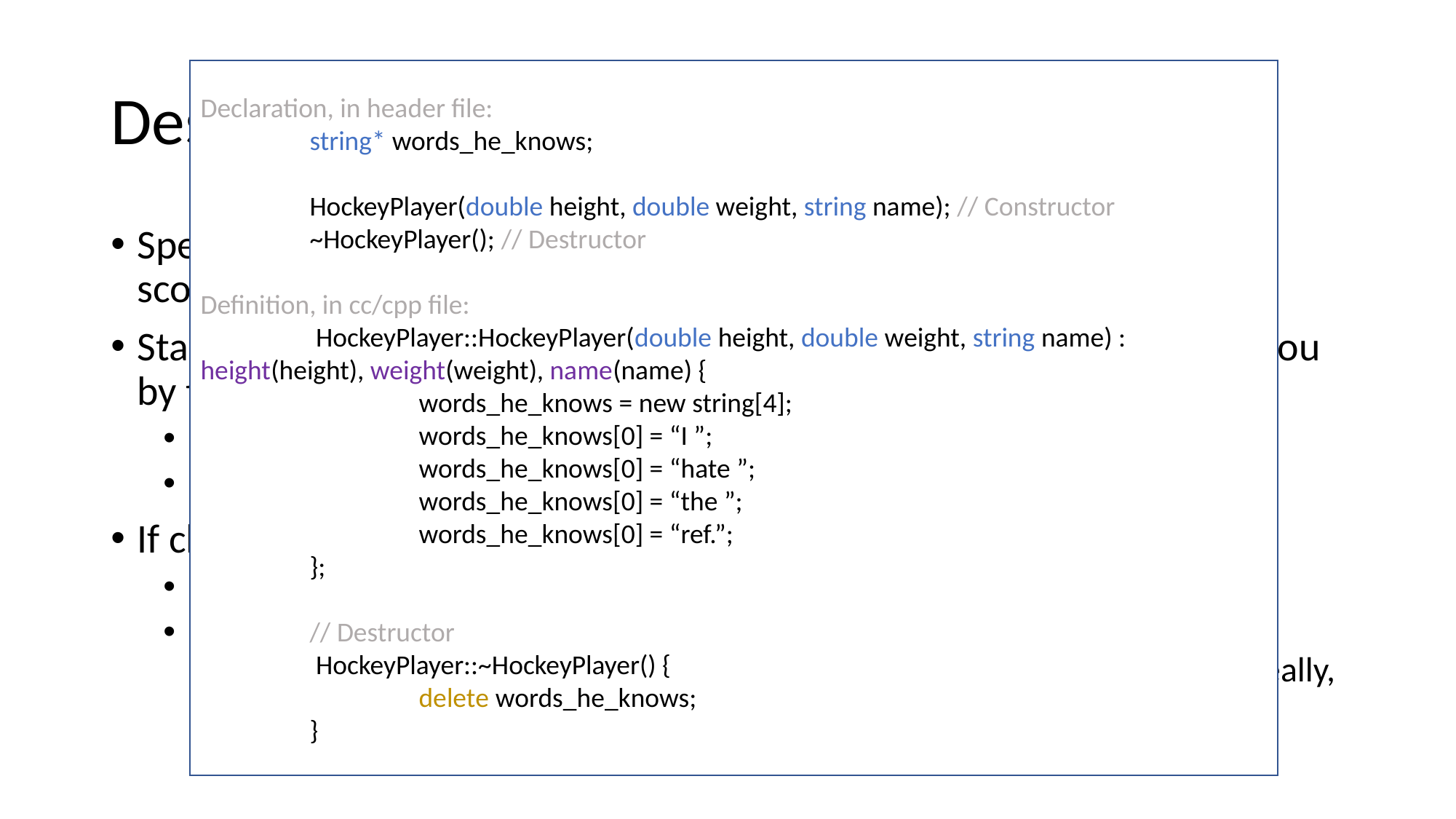

# Destructors
Declaration, in header file:
	string* words_he_knows;

	HockeyPlayer(double height, double weight, string name); // Constructor
	~HockeyPlayer(); // Destructor

Definition, in cc/cpp file:
	 HockeyPlayer::HockeyPlayer(double height, double weight, string name) : height(height), weight(weight), name(name) {
		words_he_knows = new string[4];
		words_he_knows[0] = “I ”;
	 	words_he_knows[0] = “hate ”;
		words_he_knows[0] = “the ”;
 		words_he_knows[0] = “ref.”;
	};

	// Destructor
	 HockeyPlayer::~HockeyPlayer() {
		delete words_he_knows;
	}
Specifies how objects are deleted from memory, say at the end of a scope (if-statement, for loop, function, etc.)
Standard constructors and destructors are automatically created for you by the compiler.
Standard constructor: Fills all attributes with junk from memory (dangerous!)
Standard destructor: Deletes all attributes
If class has a pointer attribute, say a pointer array:
Array can be initialized in constructor or other method (arr = new int[5])
Standard destructor will delete the pointer (sequence of letter and numbers defining memory address) but not its contents. That’s how you fill memory really, really fast with junk.